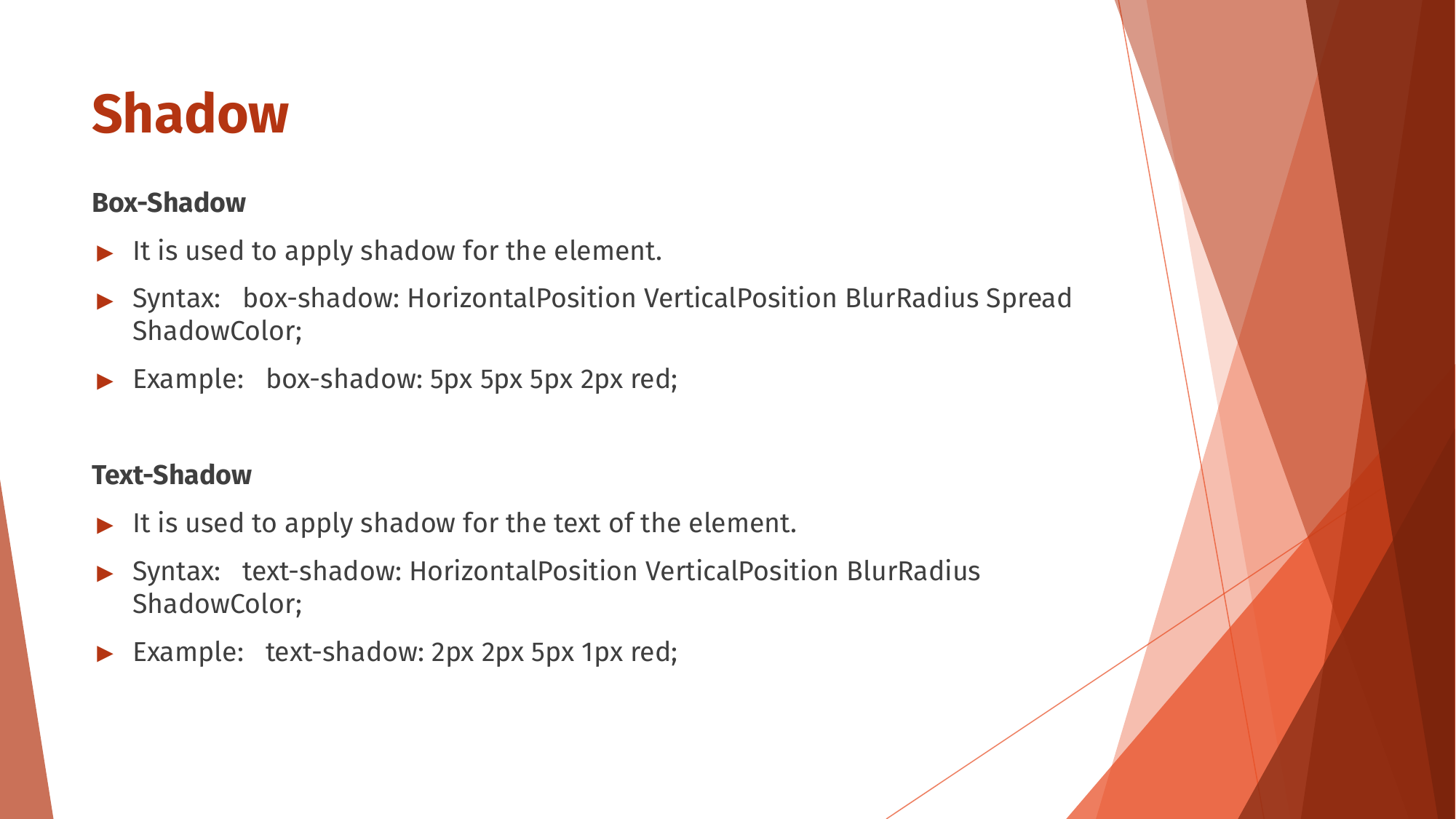

# Shadow
Box-Shadow
It is used to apply shadow for the element.
Syntax:   box-shadow: HorizontalPosition VerticalPosition BlurRadius Spread ShadowColor;
Example:   box-shadow: 5px 5px 5px 2px red;

Text-Shadow
It is used to apply shadow for the text of the element.
Syntax:   text-shadow: HorizontalPosition VerticalPosition BlurRadius ShadowColor;
Example:   text-shadow: 2px 2px 5px 1px red;